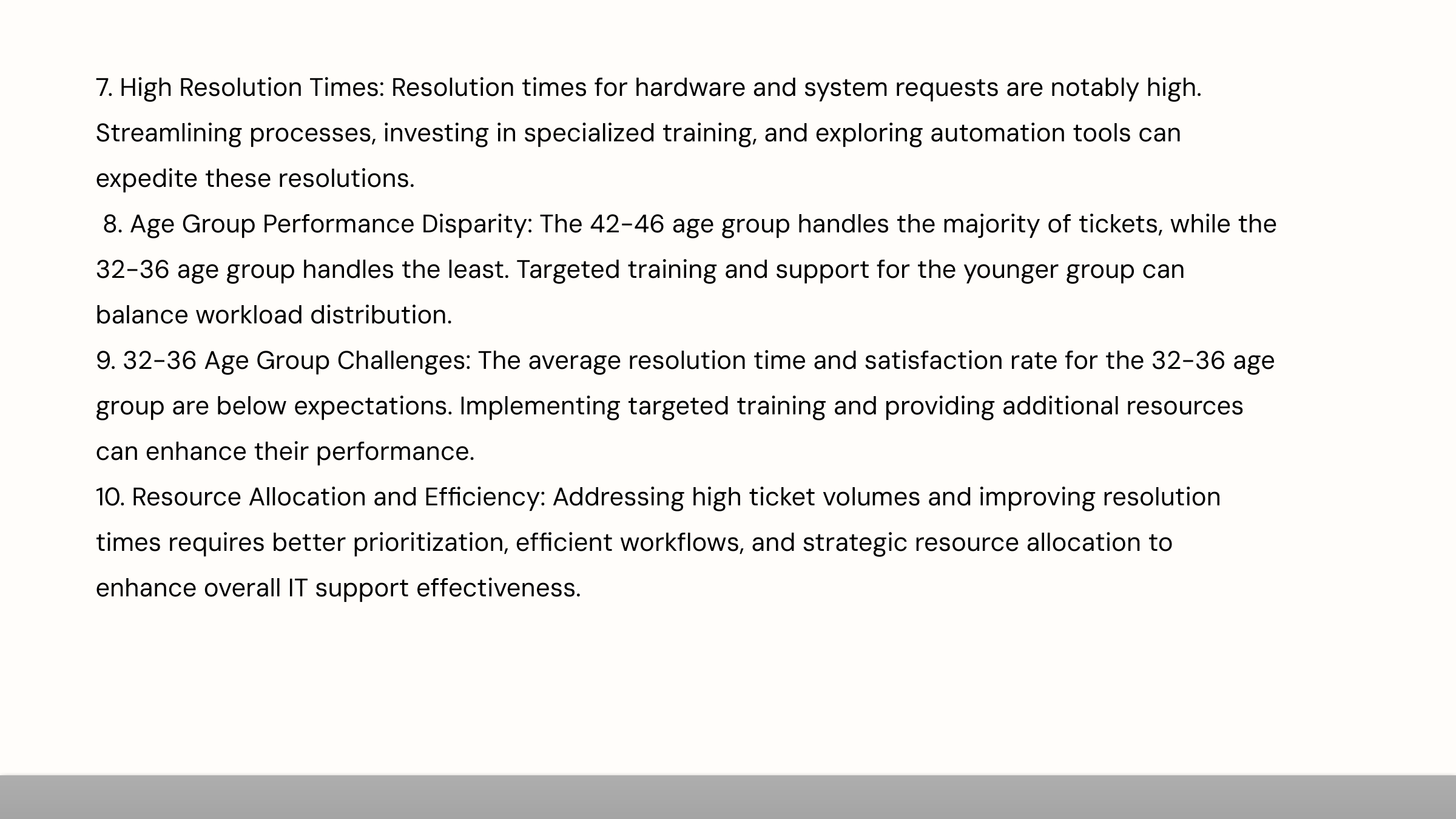

7. High Resolution Times: Resolution times for hardware and system requests are notably high. Streamlining processes, investing in specialized training, and exploring automation tools can expedite these resolutions.
 8. Age Group Performance Disparity: The 42-46 age group handles the majority of tickets, while the 32-36 age group handles the least. Targeted training and support for the younger group can balance workload distribution.
9. 32-36 Age Group Challenges: The average resolution time and satisfaction rate for the 32-36 age group are below expectations. Implementing targeted training and providing additional resources can enhance their performance.
10. Resource Allocation and Efficiency: Addressing high ticket volumes and improving resolution times requires better prioritization, efficient workflows, and strategic resource allocation to enhance overall IT support effectiveness.